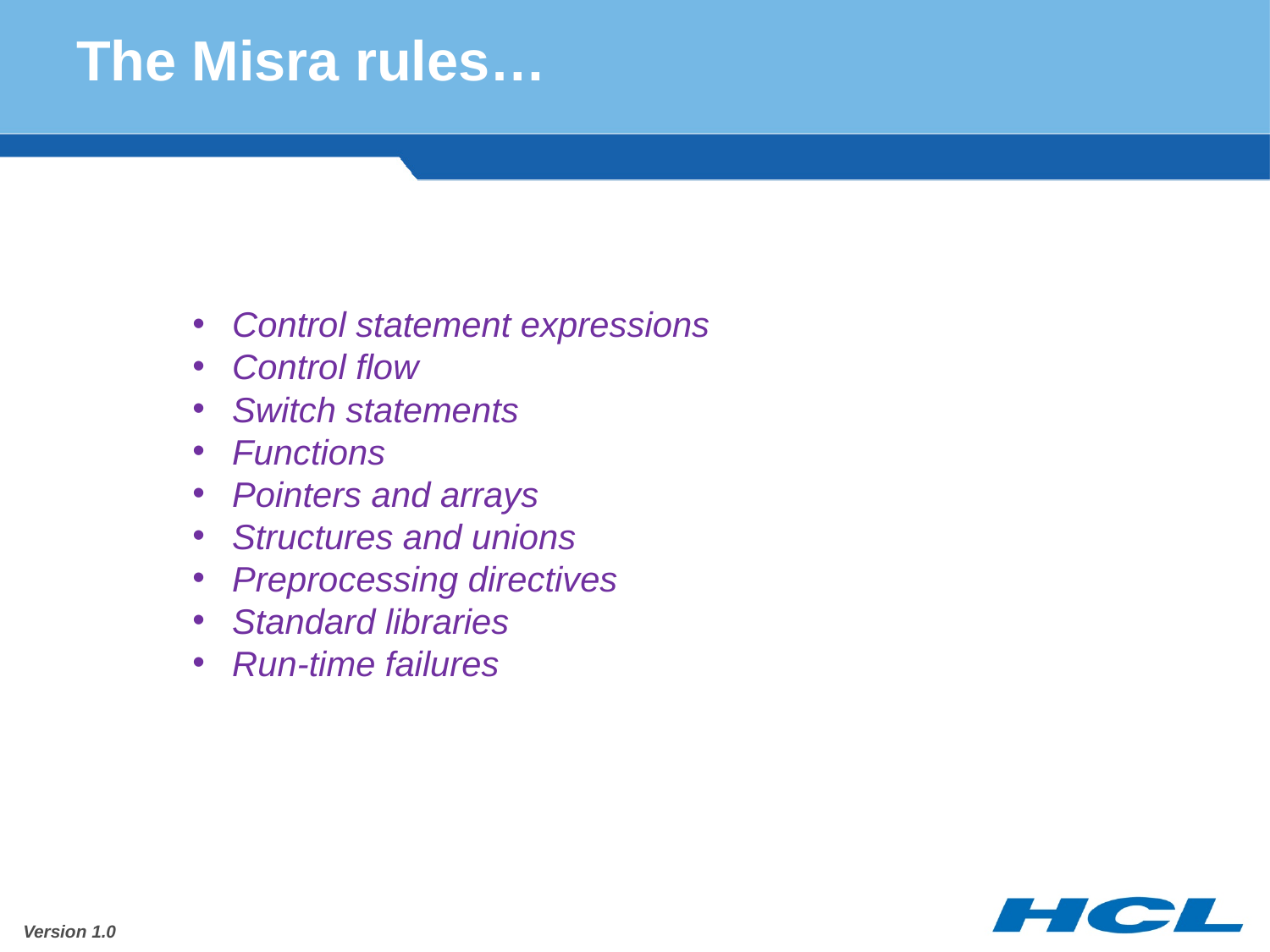

# The Misra rules…

Control statement expressions
Control flow
Switch statements
Functions
Pointers and arrays
Structures and unions
Preprocessing directives
Standard libraries
Run-time failures
9